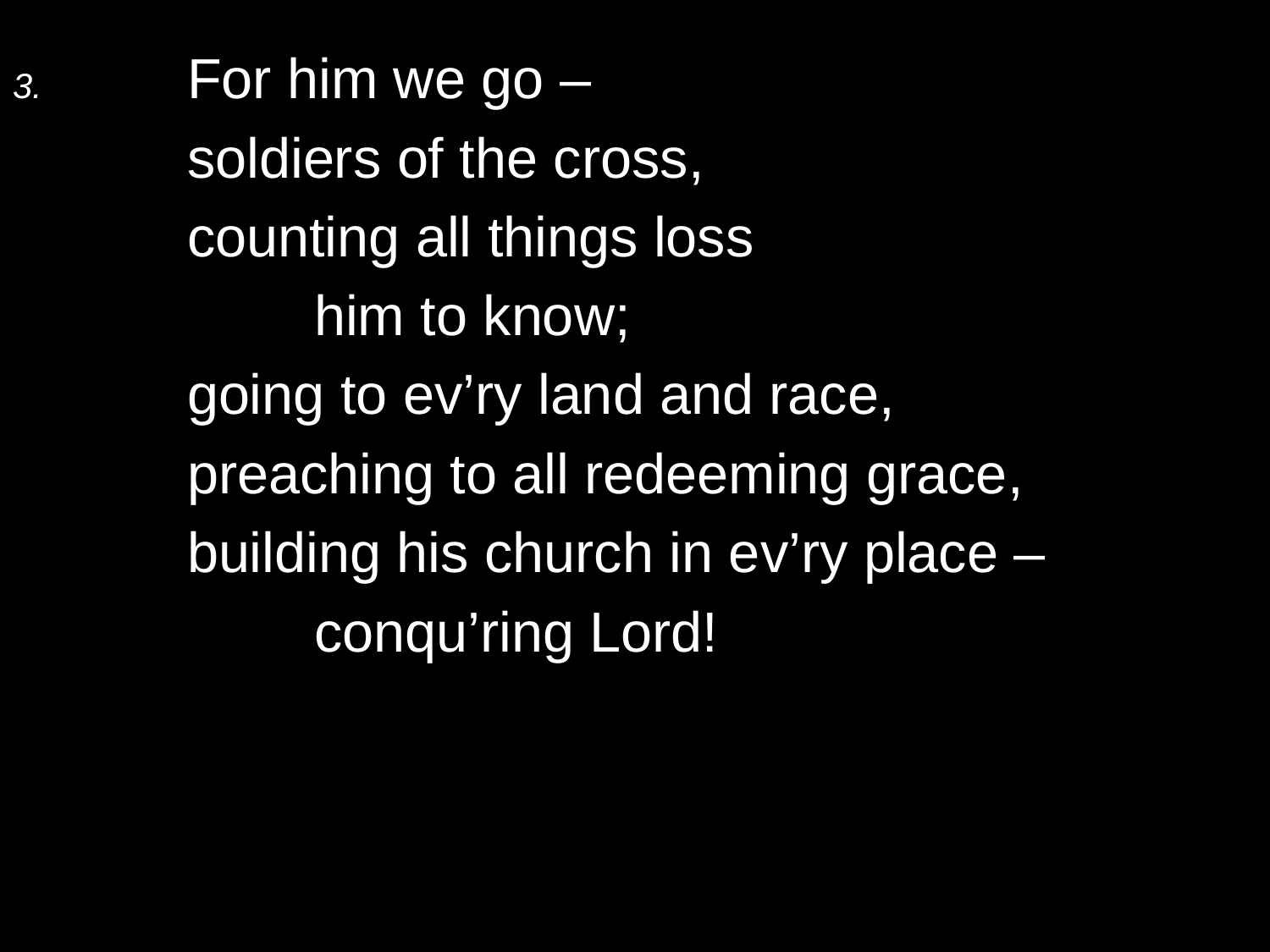

3.	For him we go –
	soldiers of the cross,
	counting all things loss
		him to know;
	going to ev’ry land and race,
	preaching to all redeeming grace,
	building his church in ev’ry place –
		conqu’ring Lord!